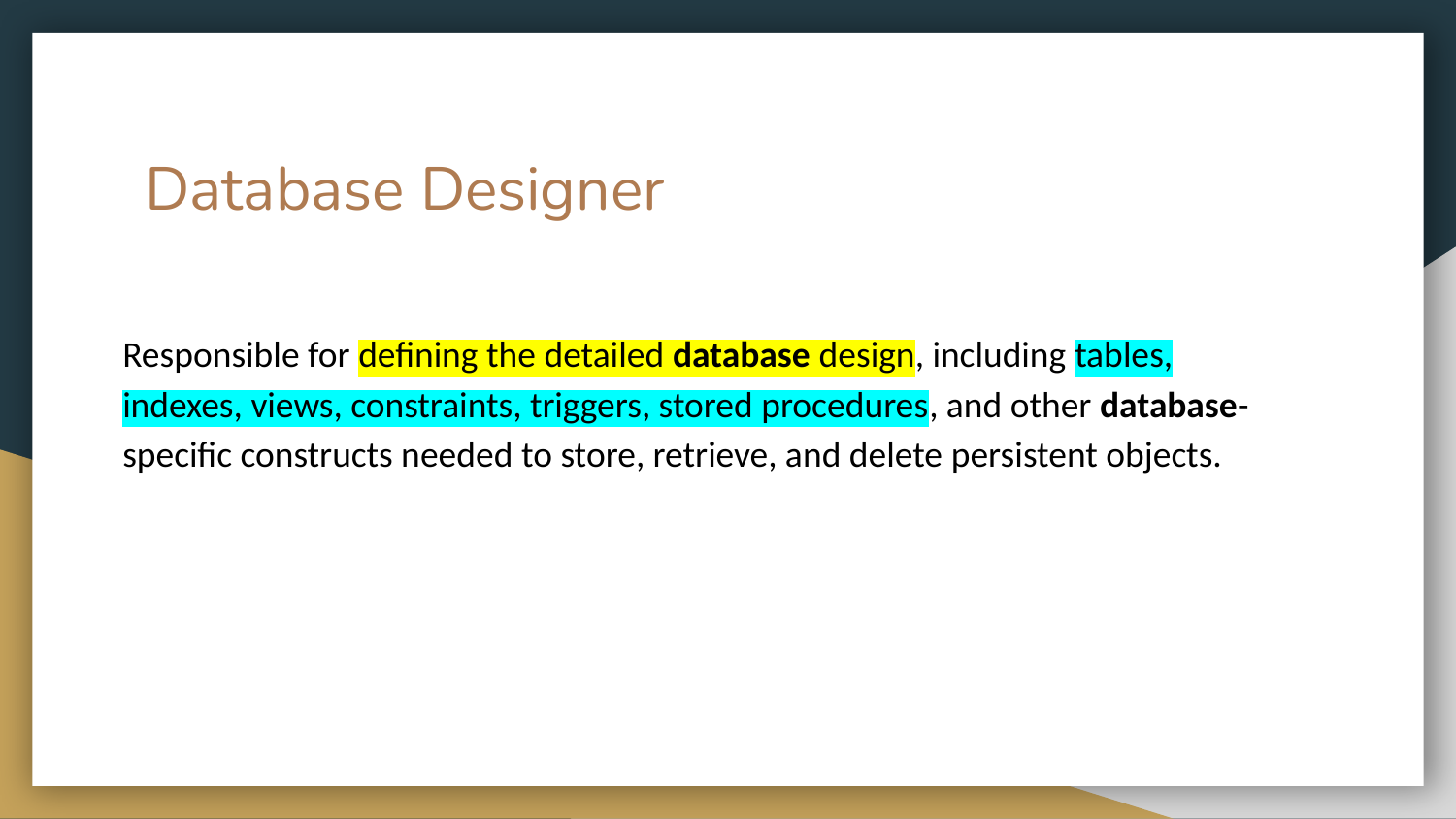

# Database Designer
Responsible for defining the detailed database design, including tables, indexes, views, constraints, triggers, stored procedures, and other database-specific constructs needed to store, retrieve, and delete persistent objects.